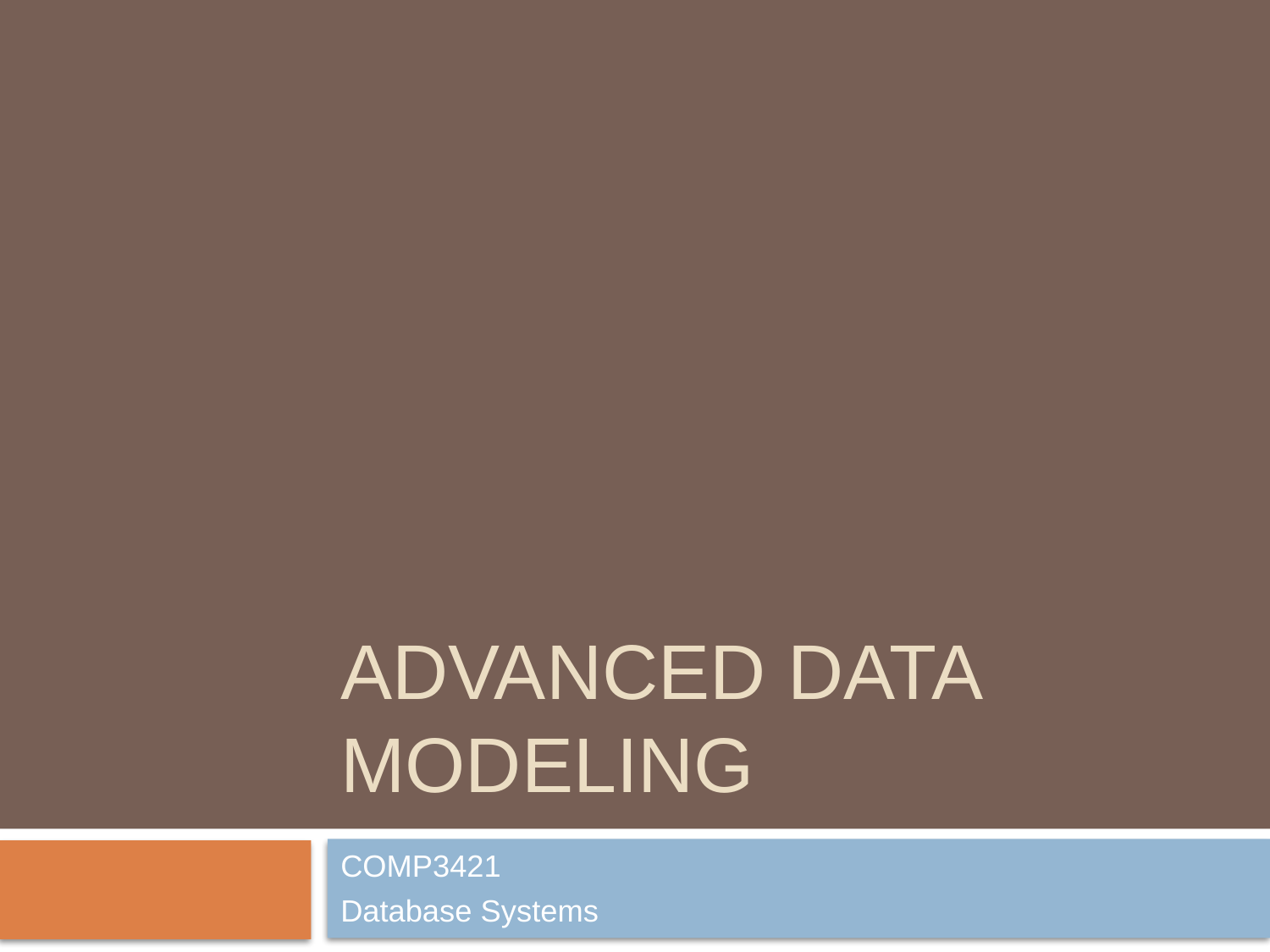

# advanced data modeling
COMP3421
Database Systems